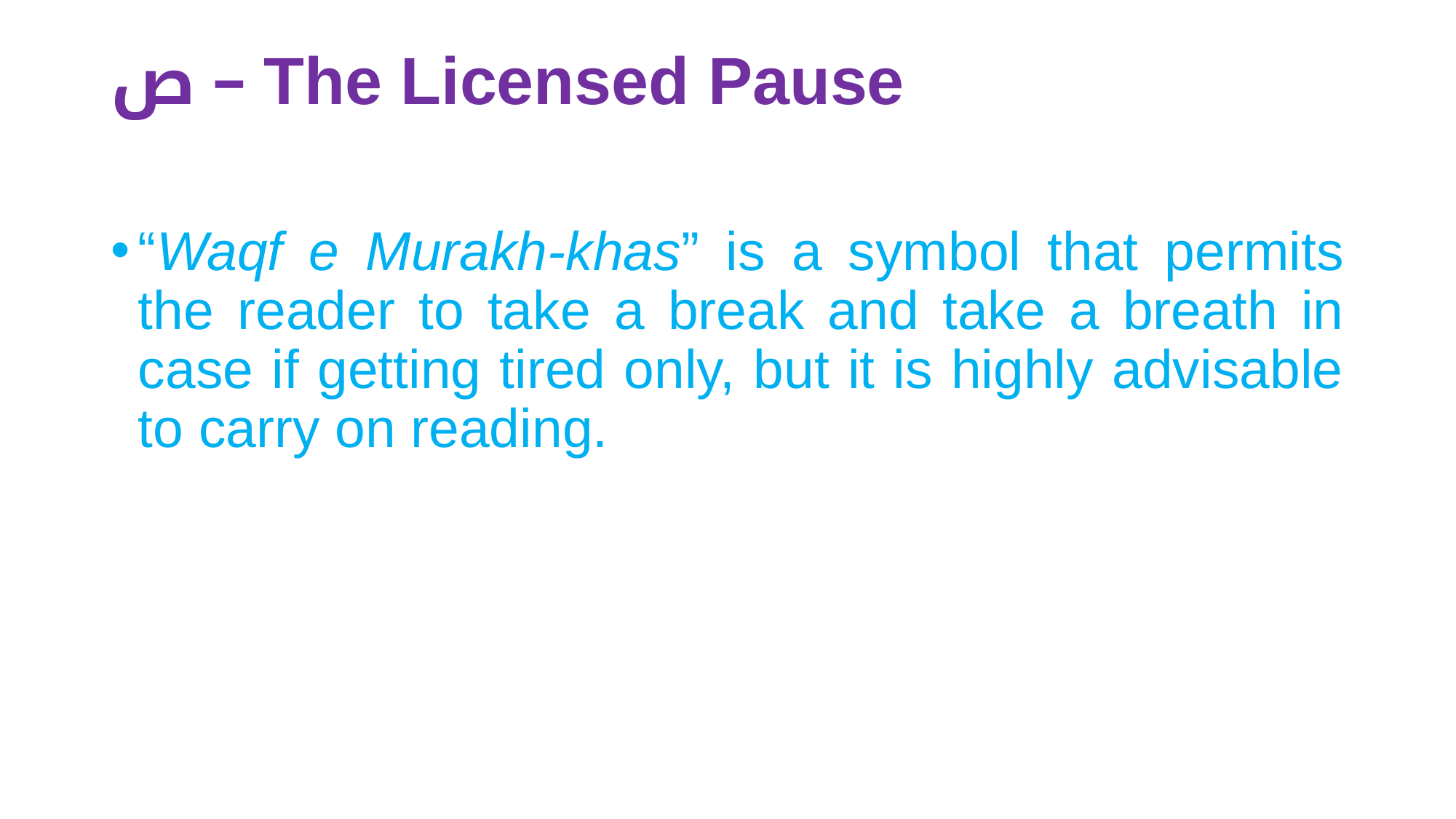

# ص – The Licensed Pause
“Waqf e Murakh-khas” is a symbol that permits the reader to take a break and take a breath in case if getting tired only, but it is highly advisable to carry on reading.